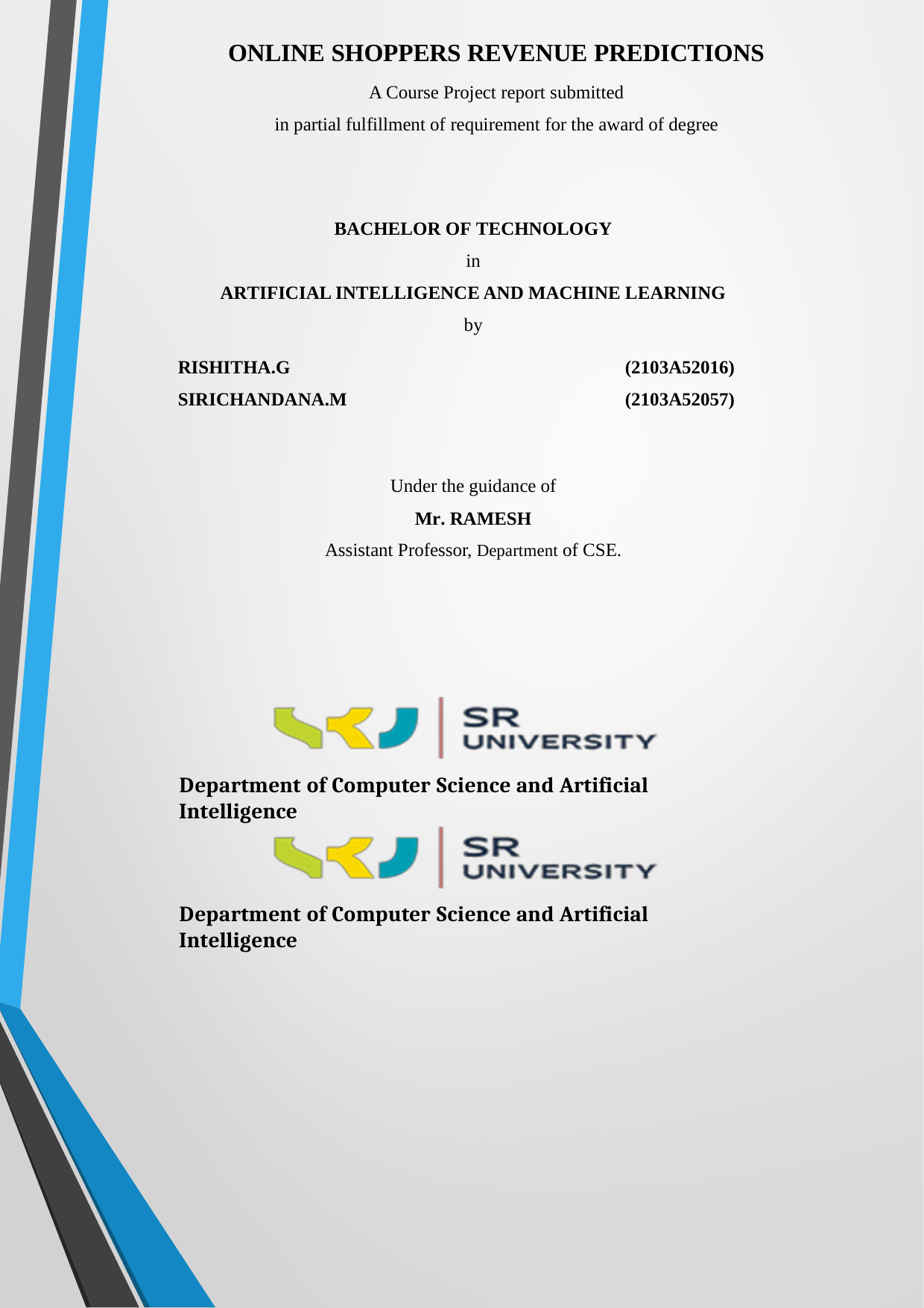

ONLINE SHOPPERS REVENUE PREDICTIONS
A Course Project report submitted
in partial fulfillment of requirement for the award of degree
BACHELOR OF TECHNOLOGY
in
ARTIFICIAL INTELLIGENCE AND MACHINE LEARNING
by
RISHITHA.G SIRICHANDANA.M
(2103A52016) (2103A52057)
Under the guidance of
Mr. RAMESH
Assistant Professor, Department of CSE.

Department of Computer Science and Artificial Intelligence

Department of Computer Science and Artificial Intelligence